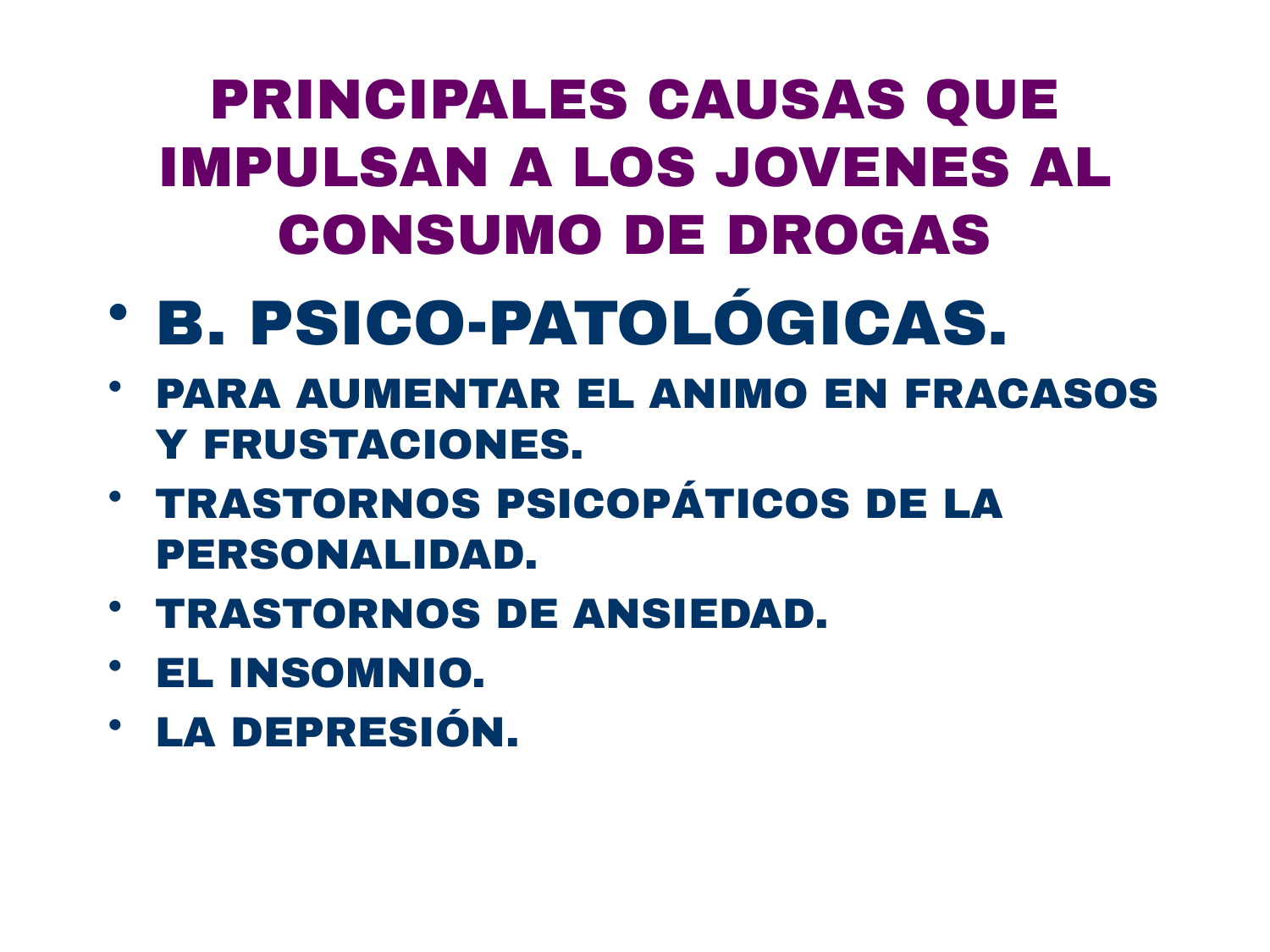

# PRINCIPALES CAUSAS QUE IMPULSAN A LOS JOVENES AL CONSUMO DE DROGAS
B. PSICO-PATOLÓGICAS.
PARA AUMENTAR EL ANIMO EN FRACASOS Y FRUSTACIONES.
TRASTORNOS PSICOPÁTICOS DE LA PERSONALIDAD.
TRASTORNOS DE ANSIEDAD.
EL INSOMNIO.
LA DEPRESIÓN.